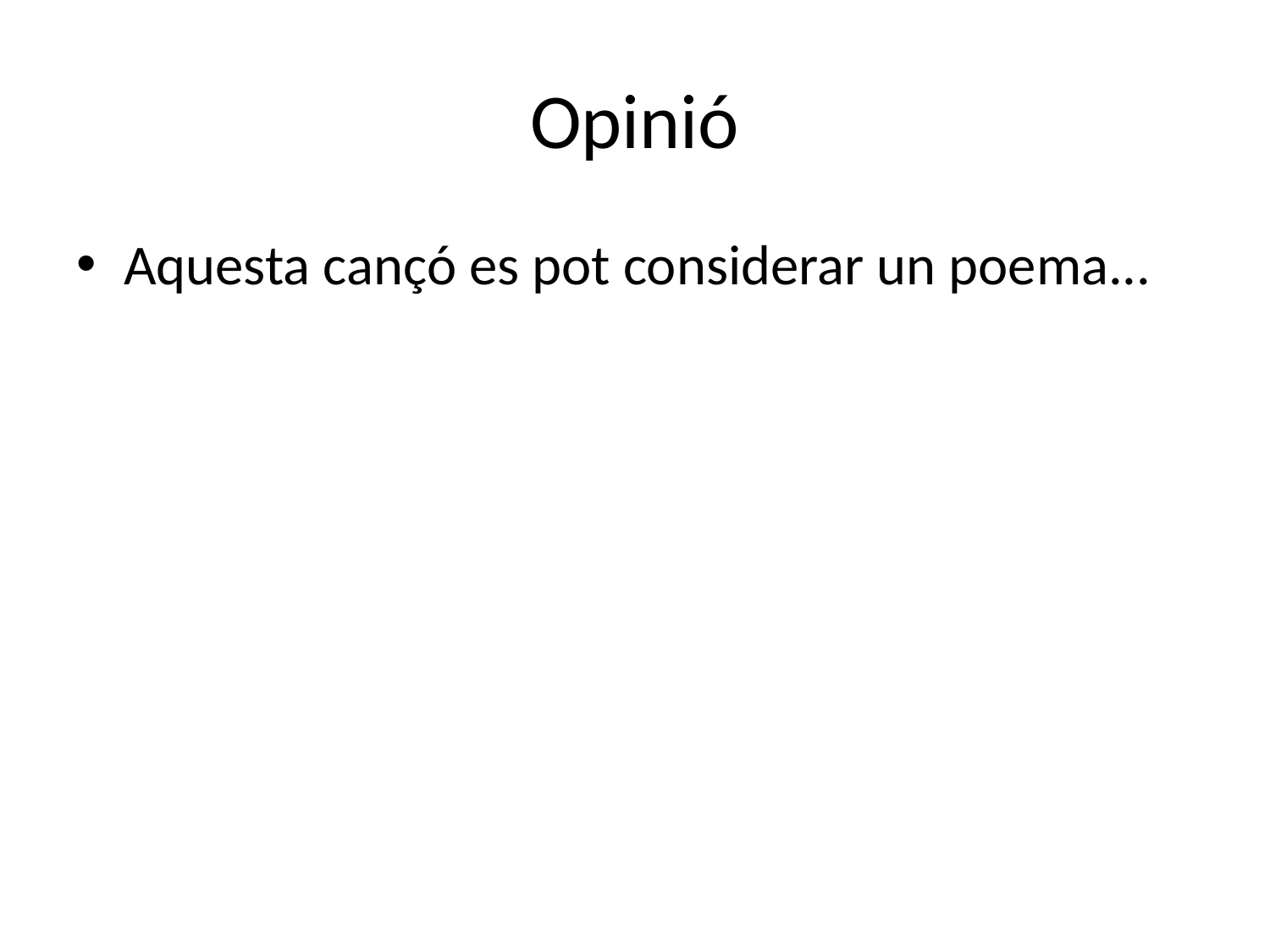

# Opinió
Aquesta cançó es pot considerar un poema...